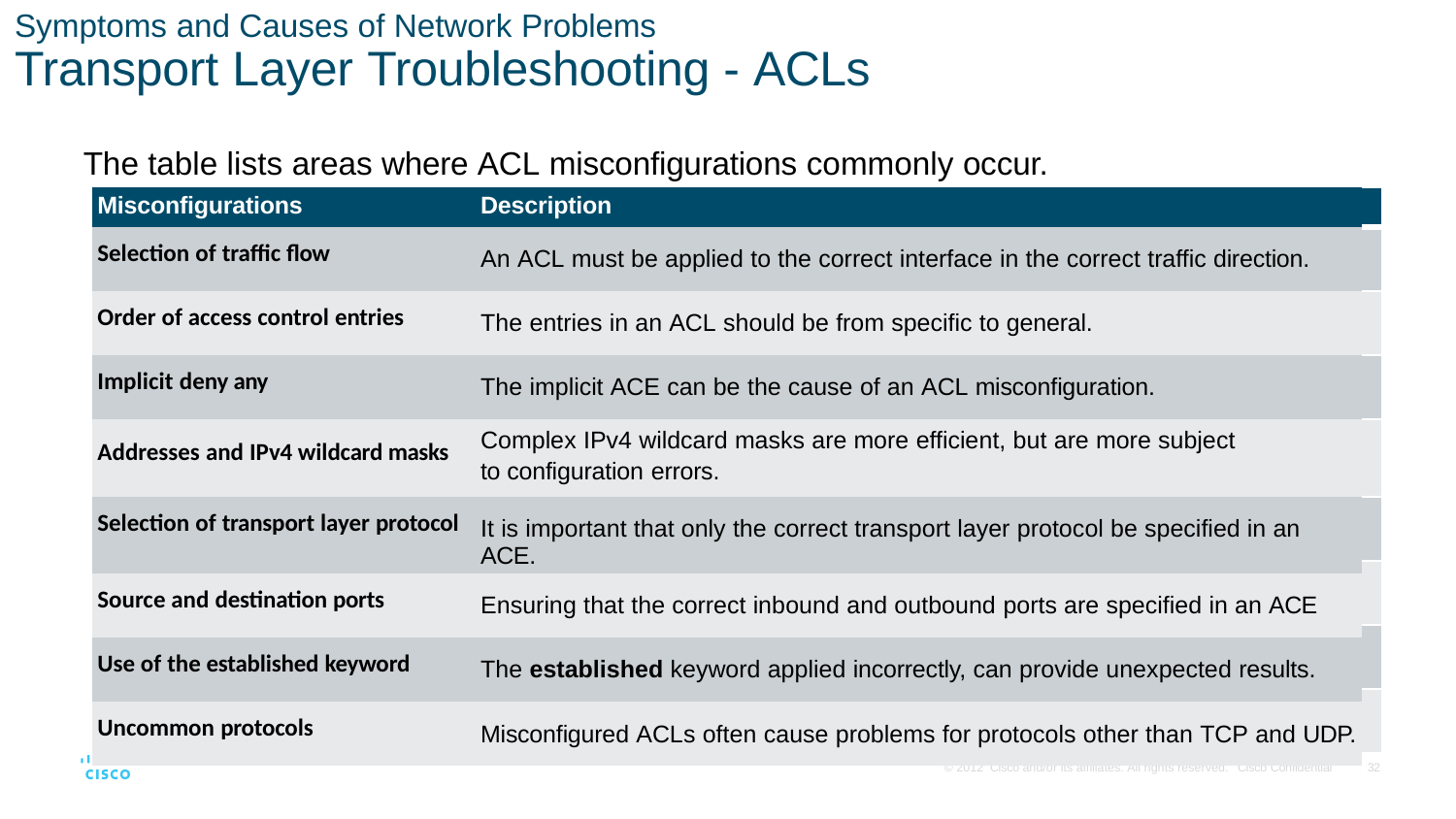

# Symptoms and Causes of Network Problems
Transport Layer Troubleshooting - ACLs
The table lists areas where ACL misconfigurations commonly occur.

| Misconfigurations | Description |
| --- | --- |
| Selection of traffic flow | An ACL must be applied to the correct interface in the correct traffic direction. |
| Order of access control entries | The entries in an ACL should be from specific to general. |
| Implicit deny any | The implicit ACE can be the cause of an ACL misconfiguration. |
| Addresses and IPv4 wildcard masks | Complex IPv4 wildcard masks are more efficient, but are more subject to configuration errors. |
| Selection of transport layer protocol | It is important that only the correct transport layer protocol be specified in an ACE. |
| Source and destination ports | Ensuring that the correct inbound and outbound ports are specified in an ACE |
| Use of the established keyword | The established keyword applied incorrectly, can provide unexpected results. |
| Uncommon protocols | Misconfigured ACLs often cause problems for protocols other than TCP and UDP. |
© 2012 Cisco and/or its affiliates. All rights reserved. Cisco Confidential
32